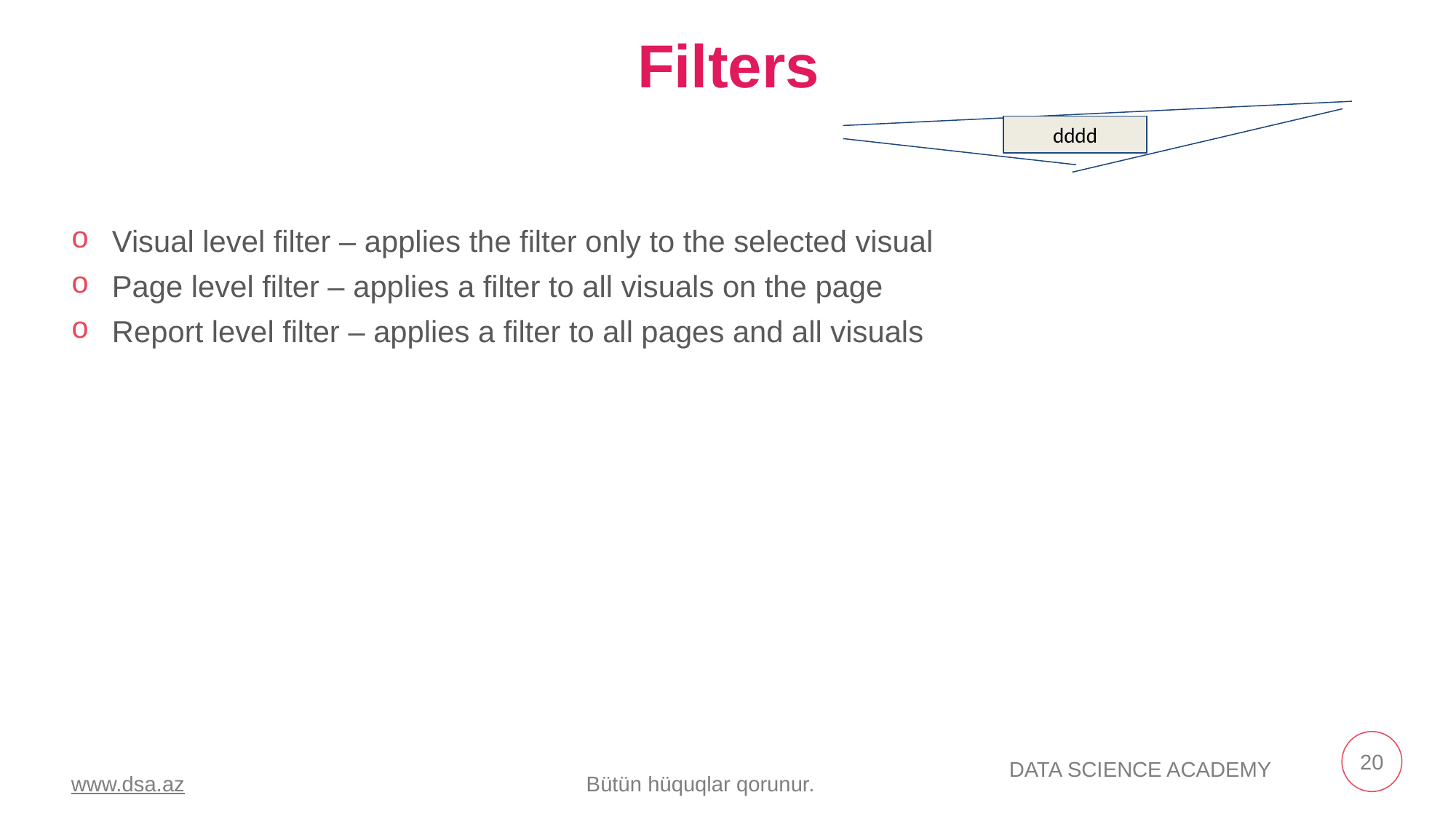

# Filters

dddd
Visual level filter – applies the filter only to the selected visual
Page level filter – applies a filter to all visuals on the page
Report level filter – applies a filter to all pages and all visuals

20
www.dsa.az                                                                   Bütün hüquqlar qorunur.
DATA SCIENCE ACADEMY